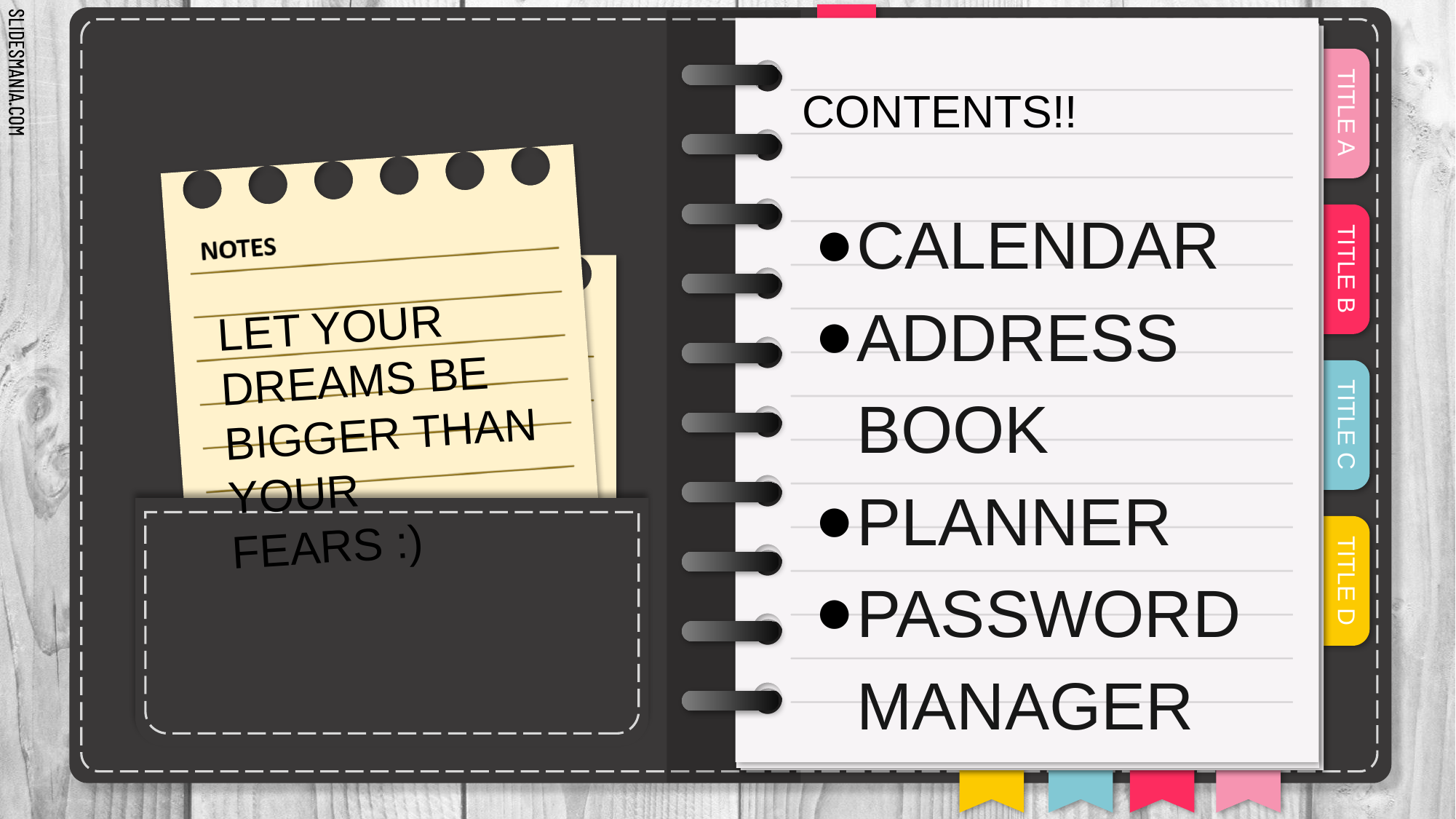

# CONTENTS!!
CALENDAR
ADDRESS BOOK
PLANNER
PASSWORD MANAGER

LET YOUR DREAMS BE BIGGER THAN YOUR FEARS :)